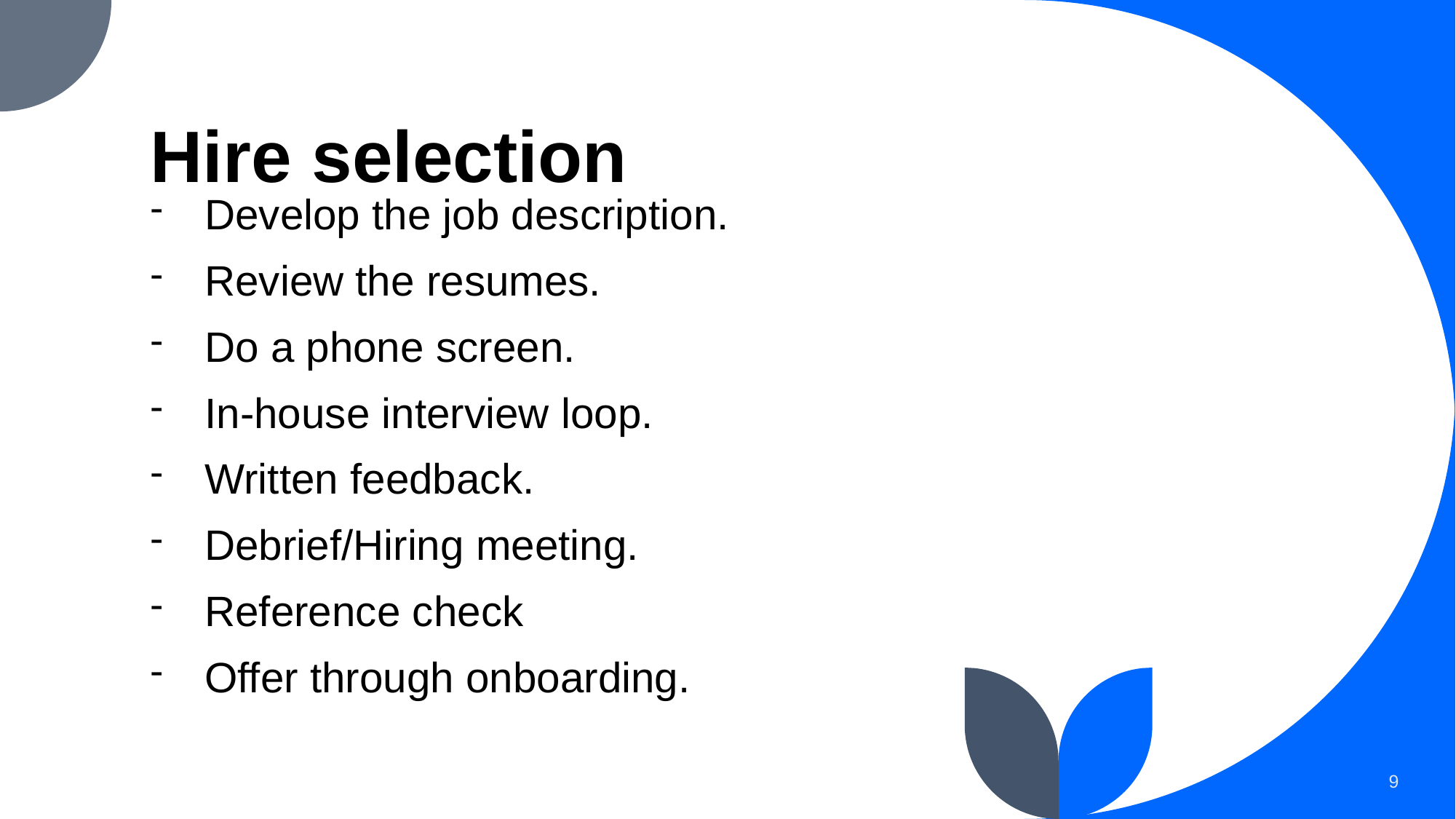

# Hire selection
Develop the job description.
Review the resumes.
Do a phone screen.
In-house interview loop.
Written feedback.
Debrief/Hiring meeting.
Reference check
Offer through onboarding.
9